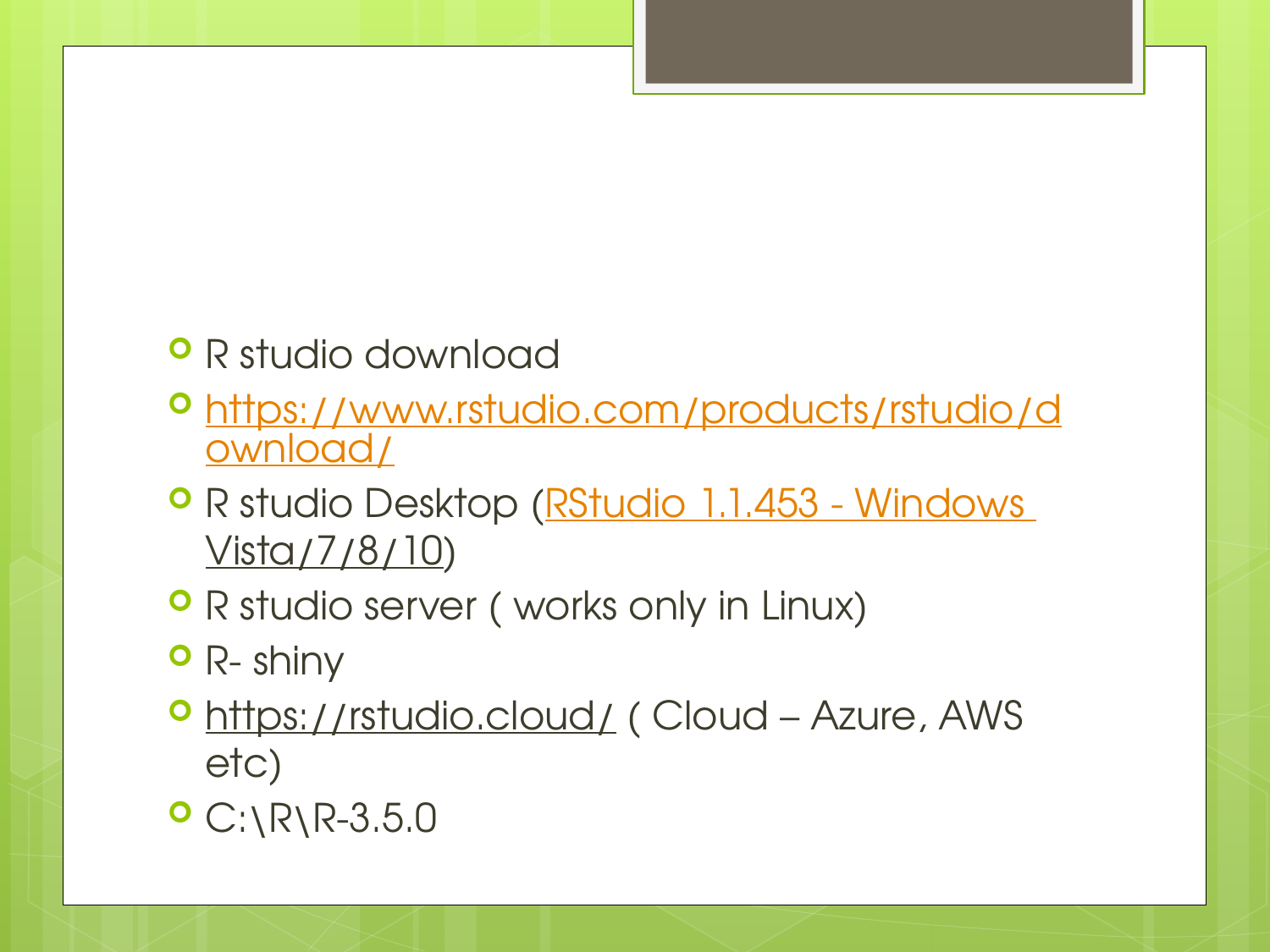

#
R studio download
https://www.rstudio.com/products/rstudio/download/
R studio Desktop (RStudio 1.1.453 - Windows Vista/7/8/10)
R studio server ( works only in Linux)
R- shiny
https://rstudio.cloud/ ( Cloud – Azure, AWS etc)
C:\R\R-3.5.0